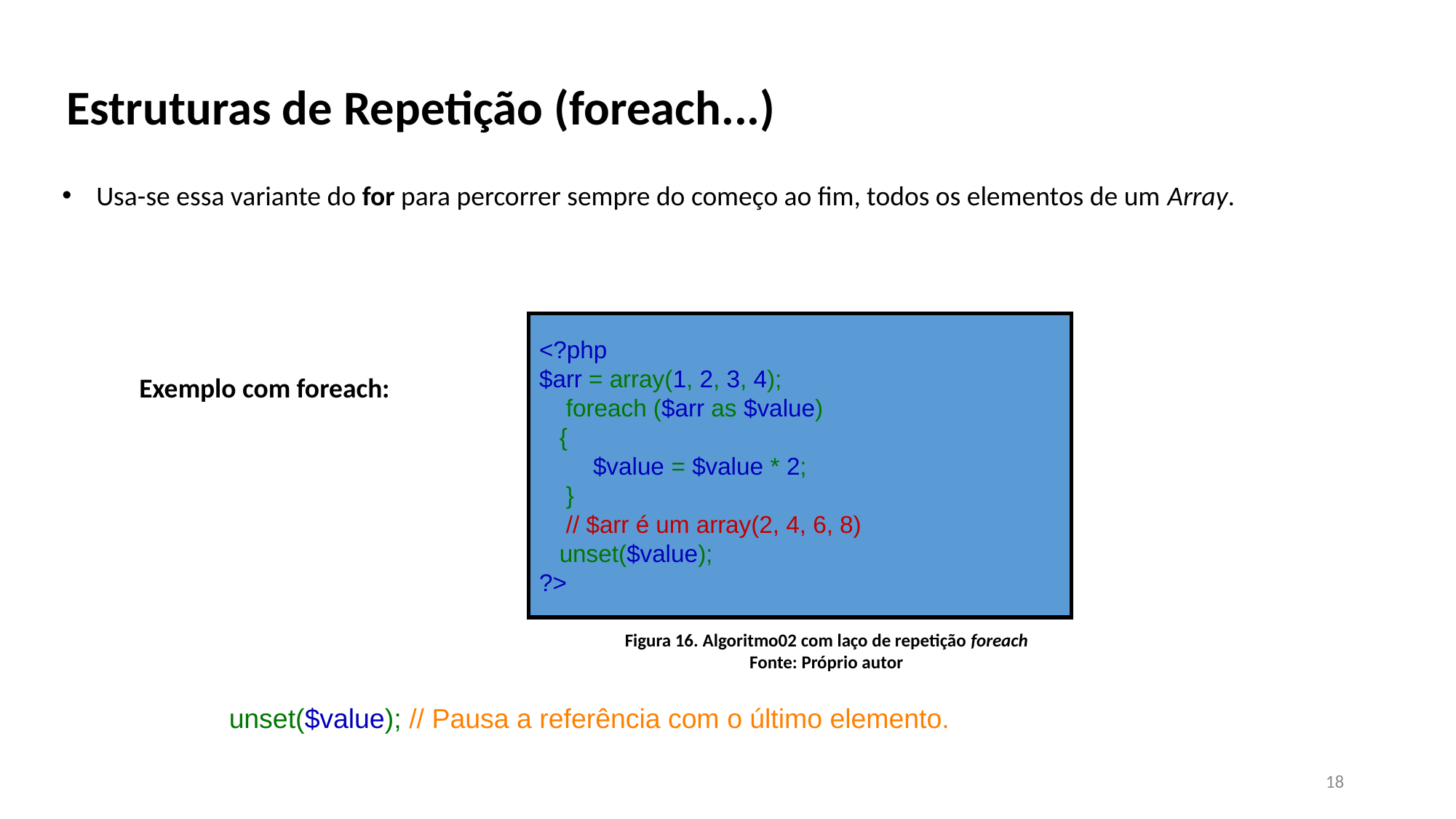

Estruturas de Repetição (foreach...)

Usa-se essa variante do for para percorrer sempre do começo ao fim, todos os elementos de um Array.
<?php
$arr = array(1, 2, 3, 4);
    foreach ($arr as $value)
   {
        $value = $value * 2;
    }
    // $arr é um array(2, 4, 6, 8)
   unset($value); 
?>
Exemplo com foreach:
Figura 16. Algoritmo02 com laço de repetição foreach
Fonte: Próprio autor
unset($value); // Pausa a referência com o último elemento.
18